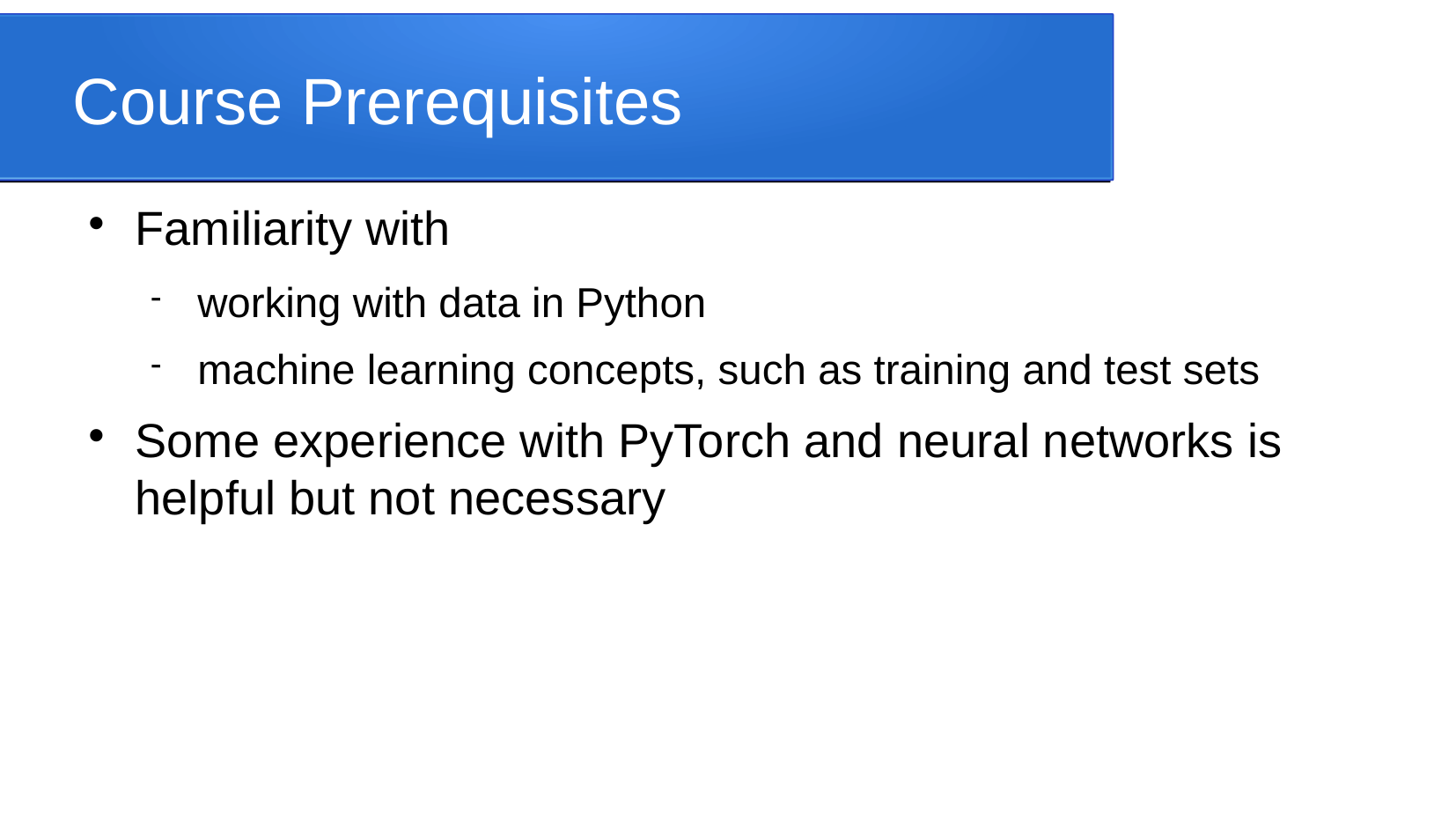

Course Prerequisites
Familiarity with
working with data in Python
machine learning concepts, such as training and test sets
Some experience with PyTorch and neural networks is helpful but not necessary